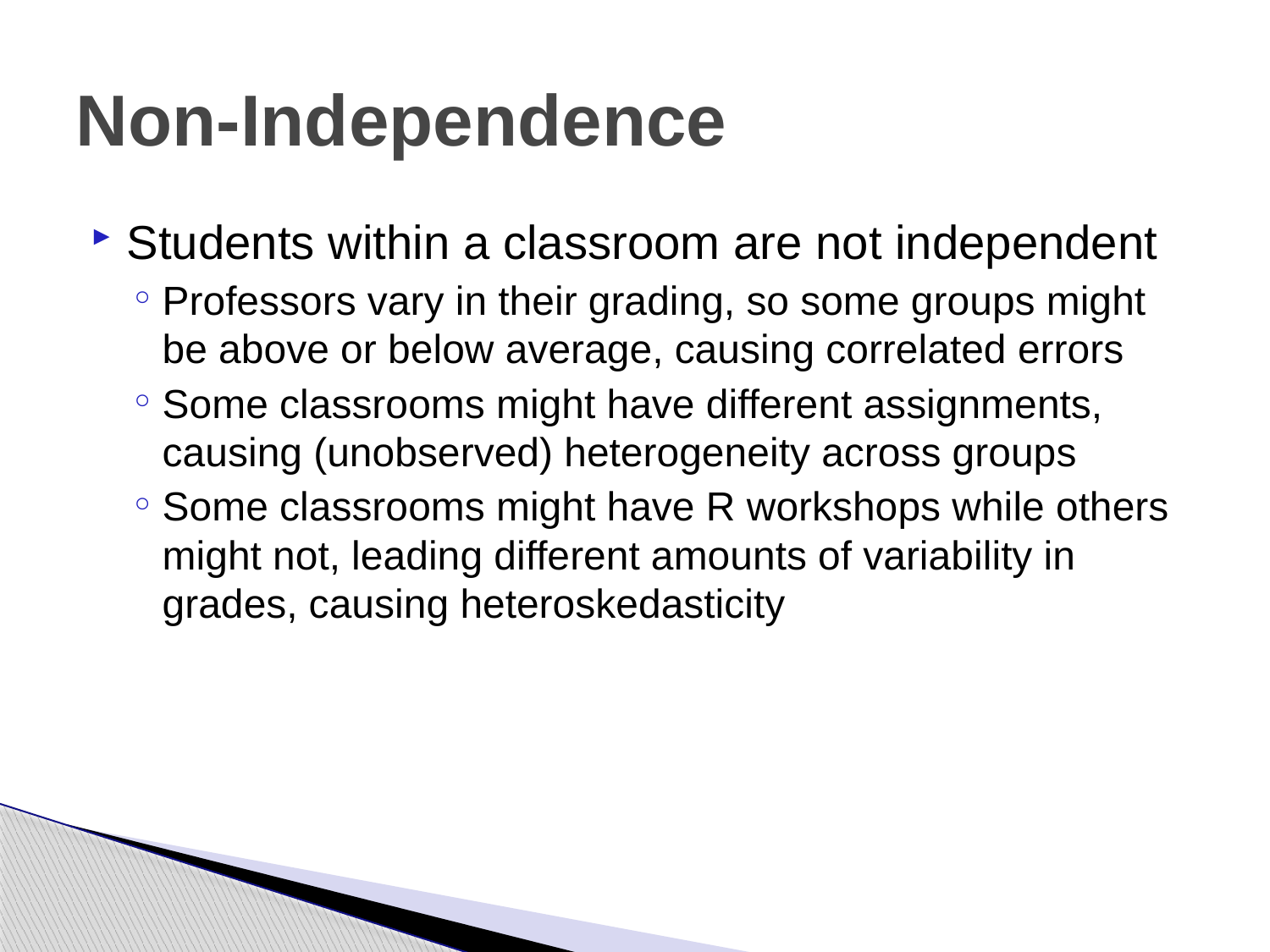

# Non-Independence
Students within a classroom are not independent
Professors vary in their grading, so some groups might be above or below average, causing correlated errors
Some classrooms might have different assignments, causing (unobserved) heterogeneity across groups
Some classrooms might have R workshops while others might not, leading different amounts of variability in grades, causing heteroskedasticity